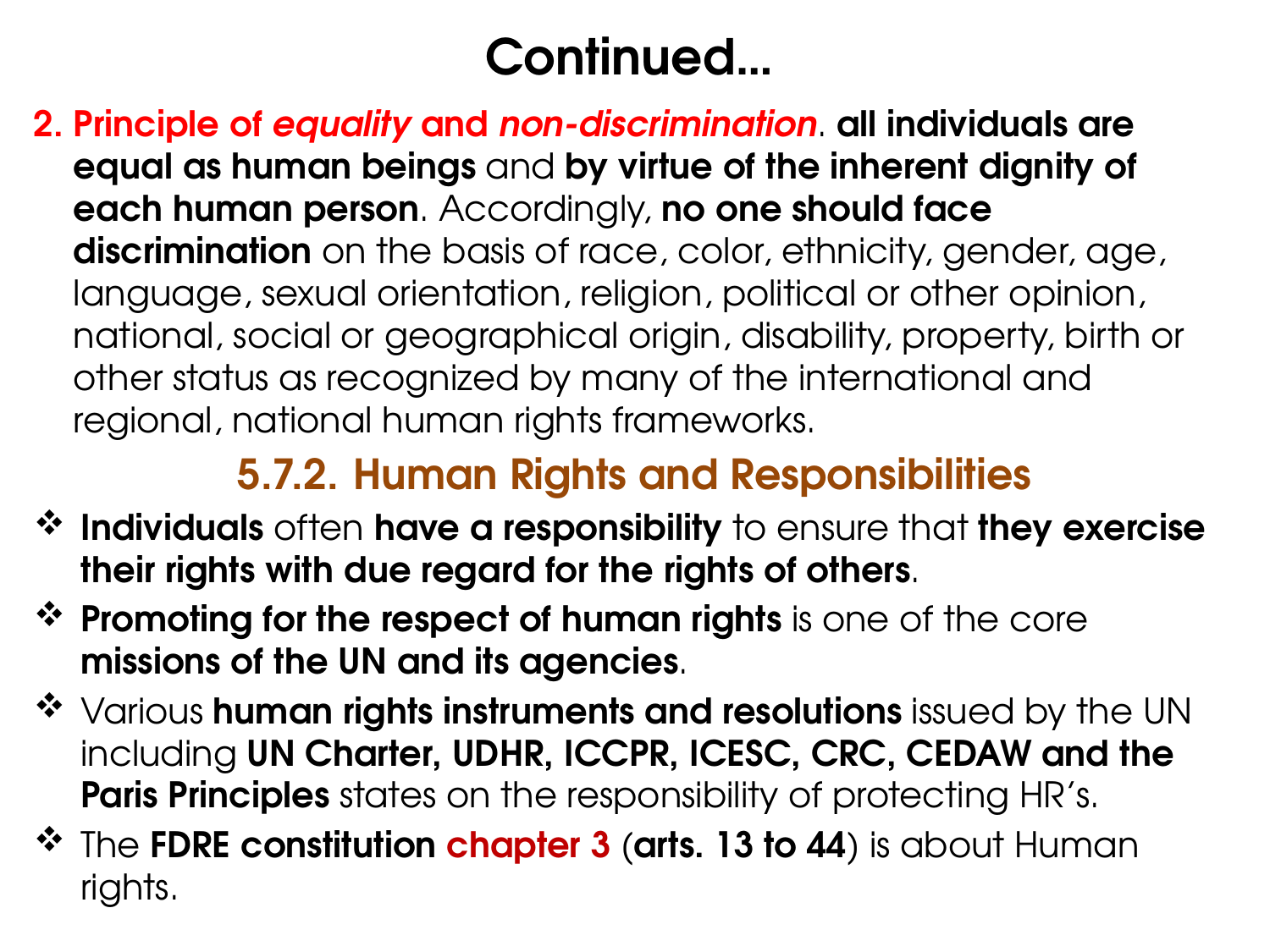

# Continued…
Principle of equality and non-discrimination. all individuals are equal as human beings and by virtue of the inherent dignity of each human person. Accordingly, no one should face discrimination on the basis of race, color, ethnicity, gender, age, language, sexual orientation, religion, political or other opinion, national, social or geographical origin, disability, property, birth or other status as recognized by many of the international and regional, national human rights frameworks.
5.7.2.	Human Rights and Responsibilities
Individuals often have a responsibility to ensure that they exercise their rights with due regard for the rights of others.
Promoting for the respect of human rights is one of the core missions of the UN and its agencies.
Various human rights instruments and resolutions issued by the UN including UN Charter, UDHR, ICCPR, ICESC, CRC, CEDAW and the Paris Principles states on the responsibility of protecting HR’s.
The FDRE constitution chapter 3 (arts. 13 to 44) is about Human rights.